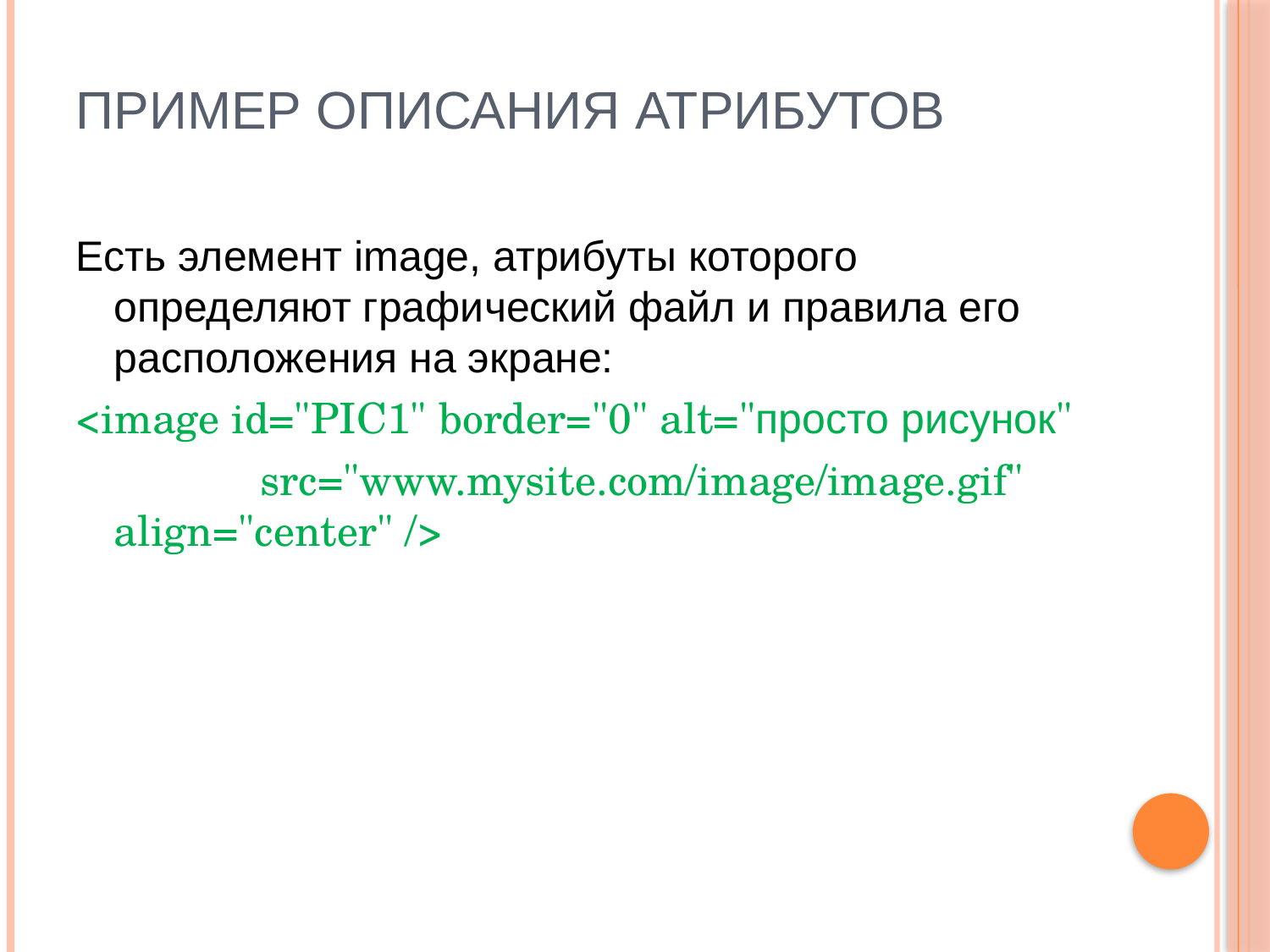

# Пример описания атрибутов
Есть элемент image, атрибуты которого определяют графический файл и правила его расположения на экране:
<image id="PIC1" border="0" alt="просто рисунок"
             src="www.mysite.com/image/image.gif" align="center" />